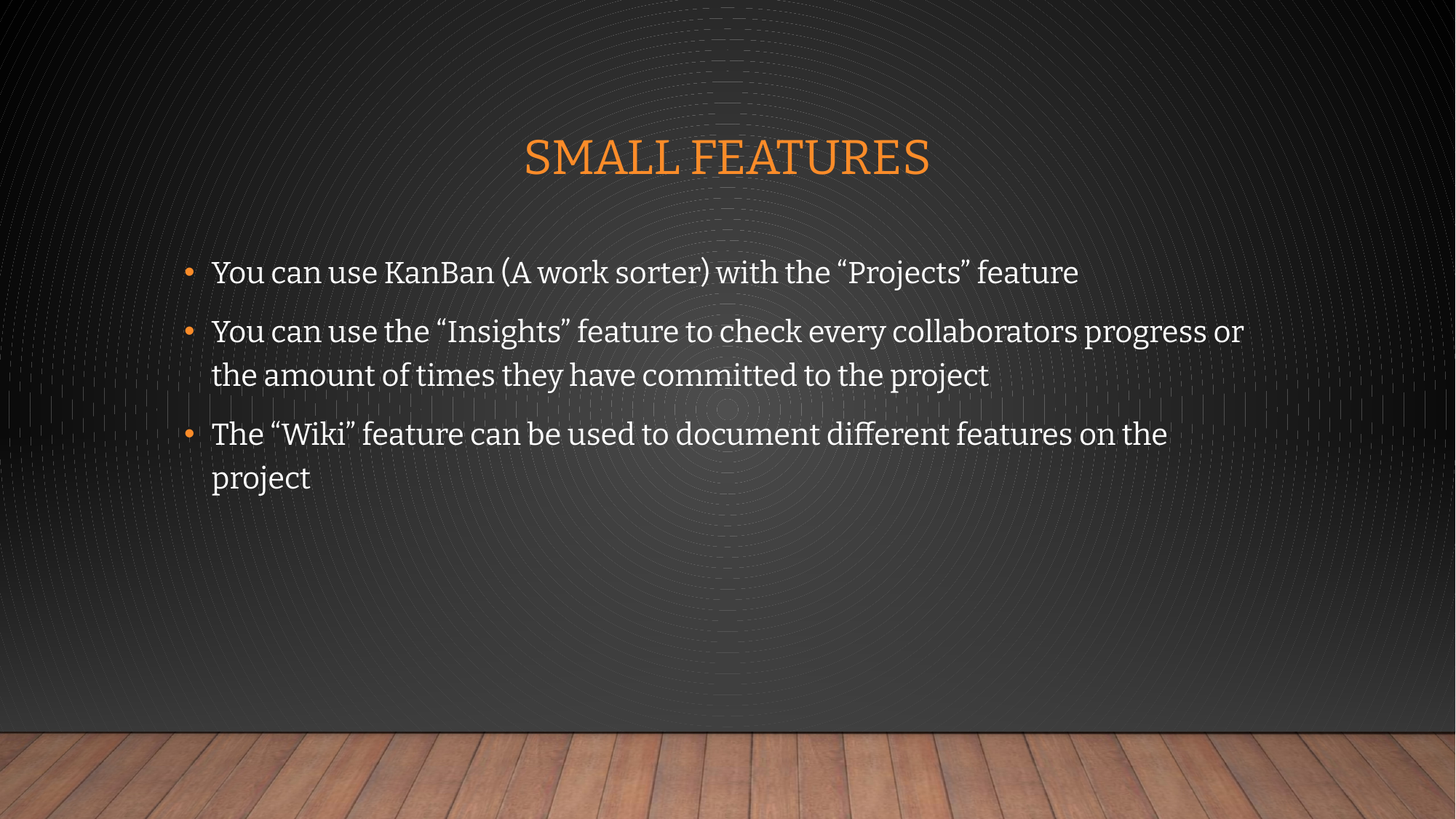

# Small Features
You can use KanBan (A work sorter) with the “Projects” feature
You can use the “Insights” feature to check every collaborators progress or the amount of times they have committed to the project
The “Wiki” feature can be used to document different features on the project